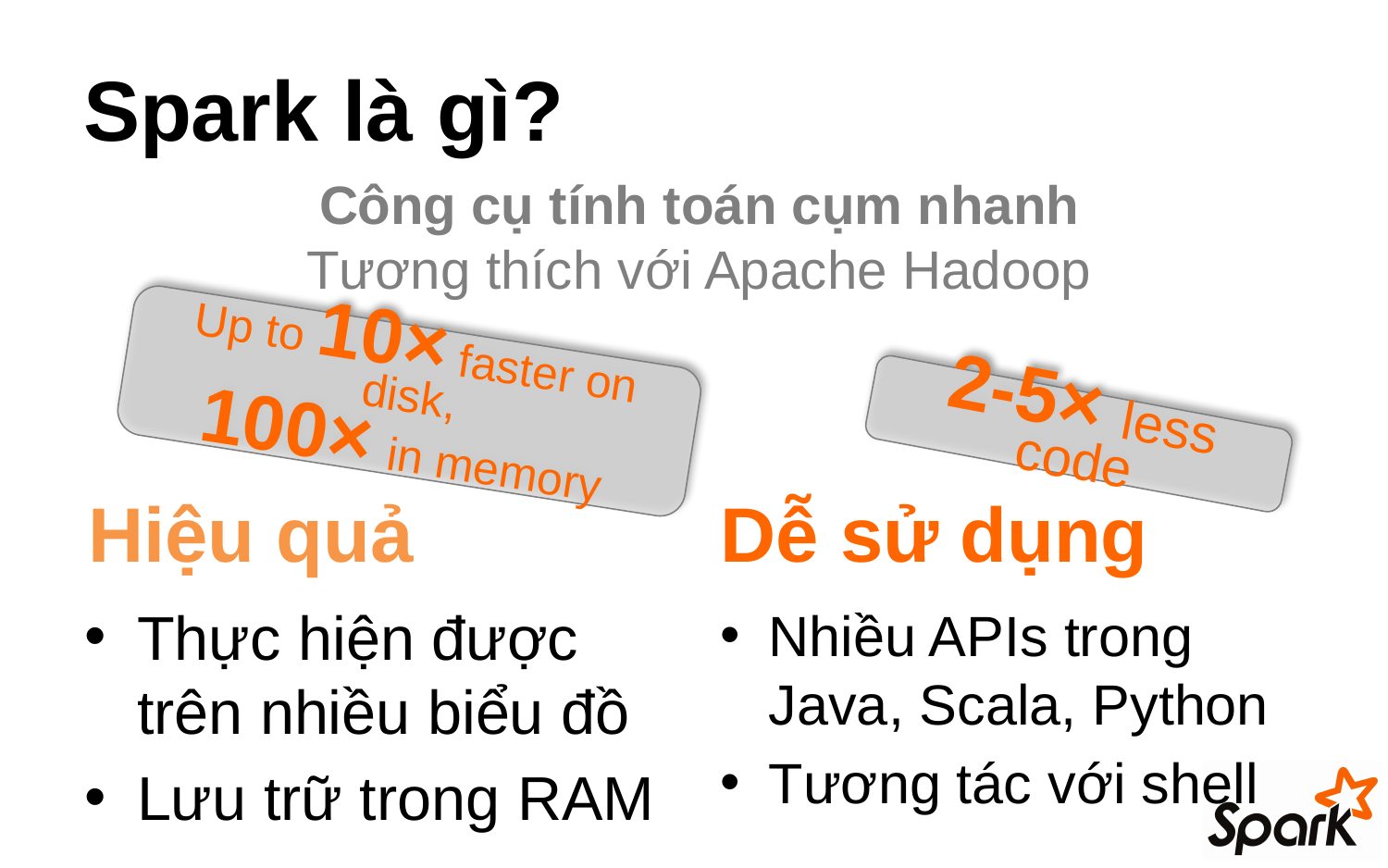

# Spark là gì?
Công cụ tính toán cụm nhanh
Tương thích với Apache Hadoop
Up to 10× faster on disk,
100× in memory

2-5× less code
Hiệu quả
Dễ sử dụng
Thực hiện được trên nhiều biểu đồ
Lưu trữ trong RAM
Nhiều APIs trong Java, Scala, Python
Tương tác với shell